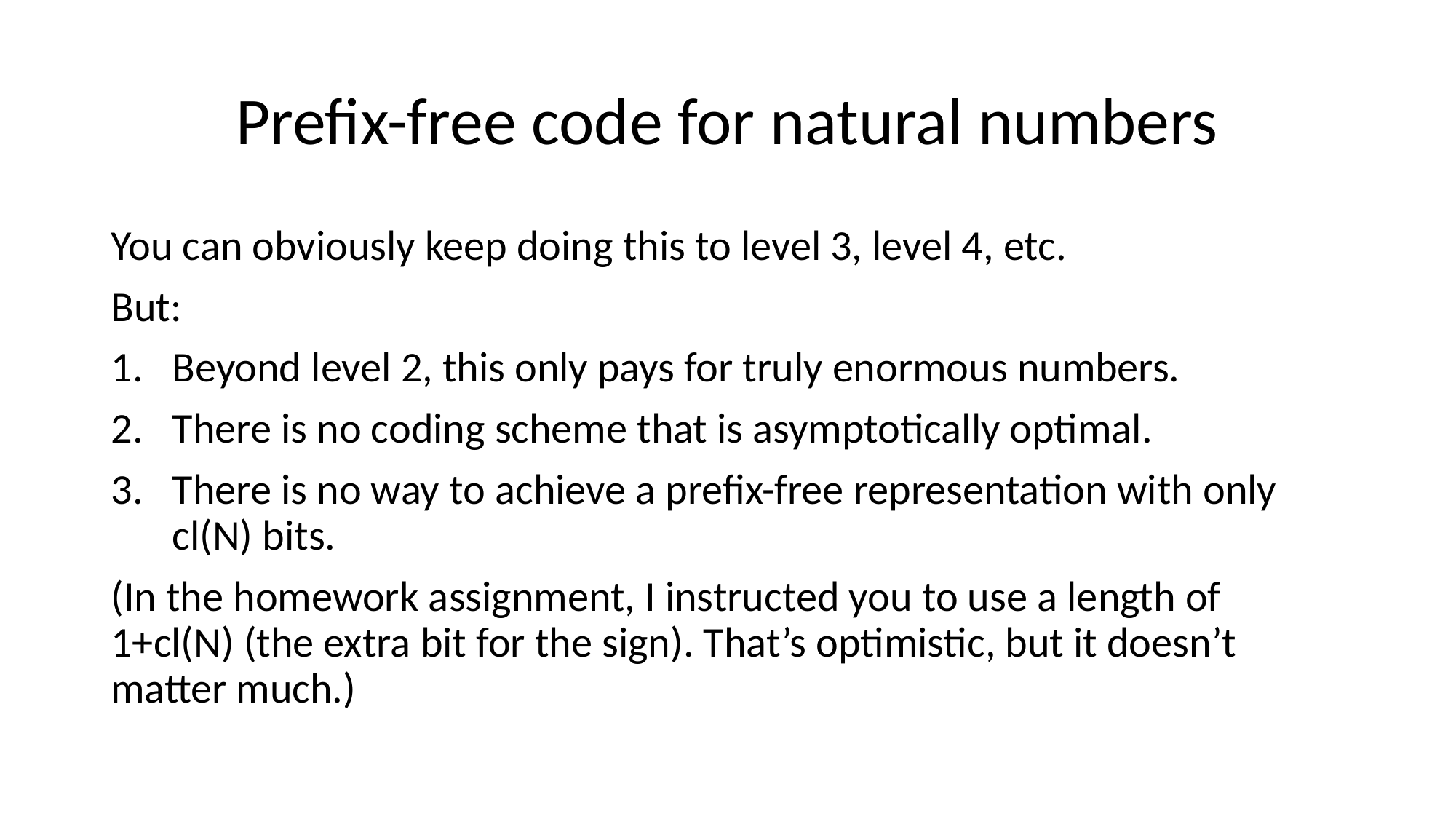

# Prefix-free code for natural numbers
You can obviously keep doing this to level 3, level 4, etc.
But:
Beyond level 2, this only pays for truly enormous numbers.
There is no coding scheme that is asymptotically optimal.
There is no way to achieve a prefix-free representation with only cl(N) bits.
(In the homework assignment, I instructed you to use a length of 1+cl(N) (the extra bit for the sign). That’s optimistic, but it doesn’t matter much.)